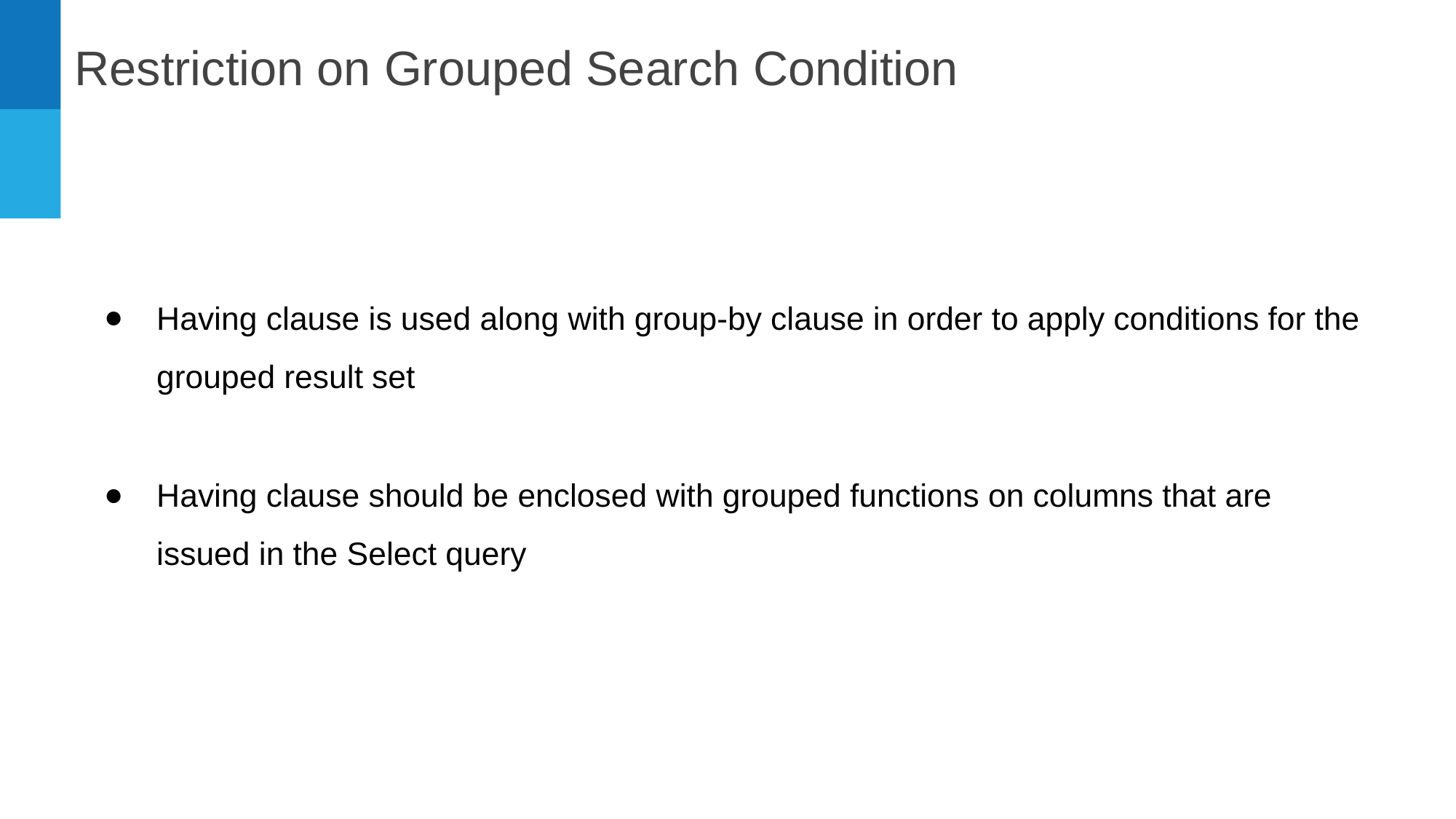

Restriction on Grouped Search Condition

Having clause is used along with group-by clause in order to apply conditions for the grouped result set
Having clause should be enclosed with grouped functions on columns that are issued in the Select query